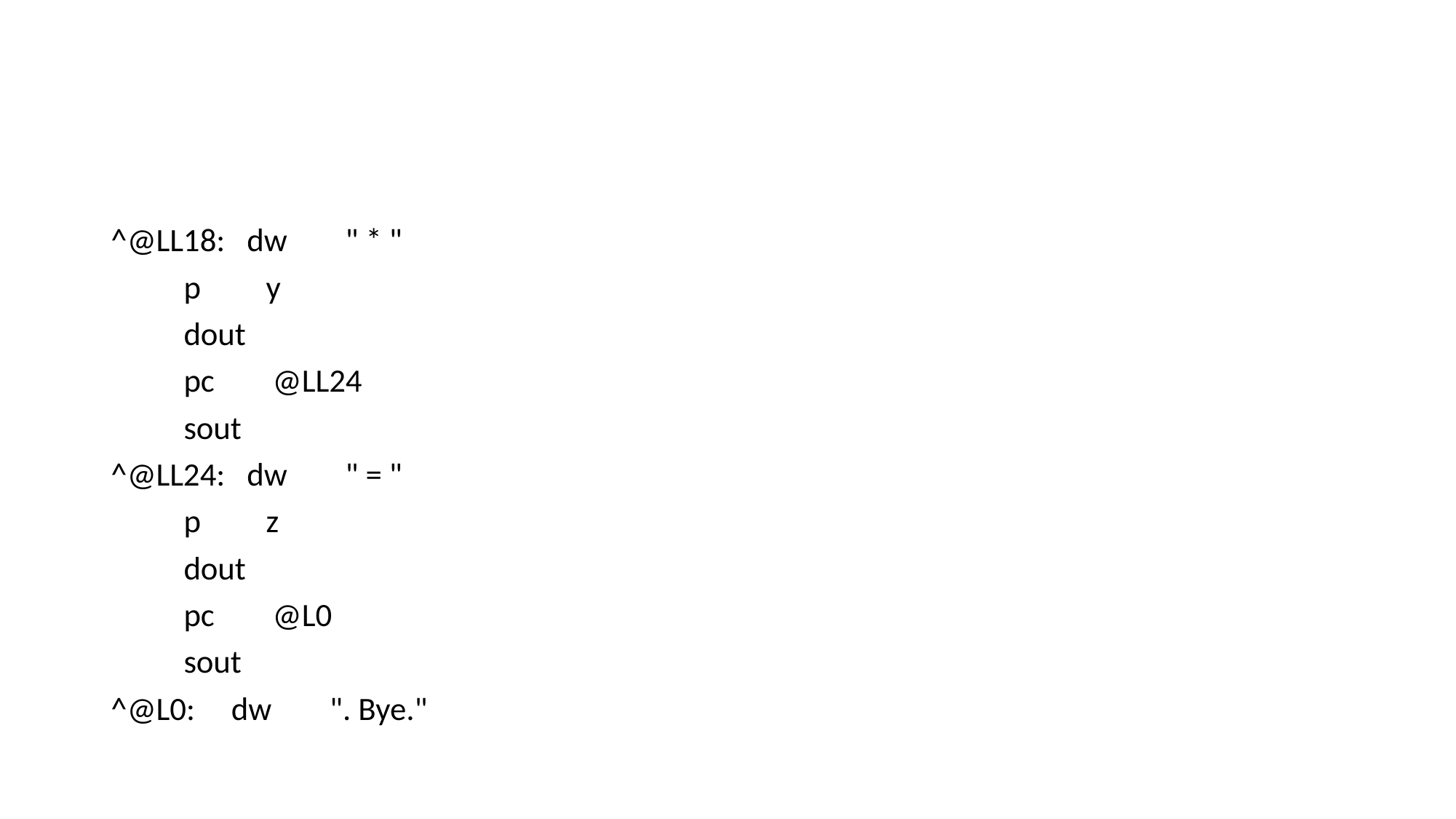

^@LL18:   dw        " * "
          p         y
          dout
          pc        @LL24
          sout
^@LL24:   dw        " = "
          p         z
          dout
          pc        @L0
          sout
^@L0:     dw        ". Bye."